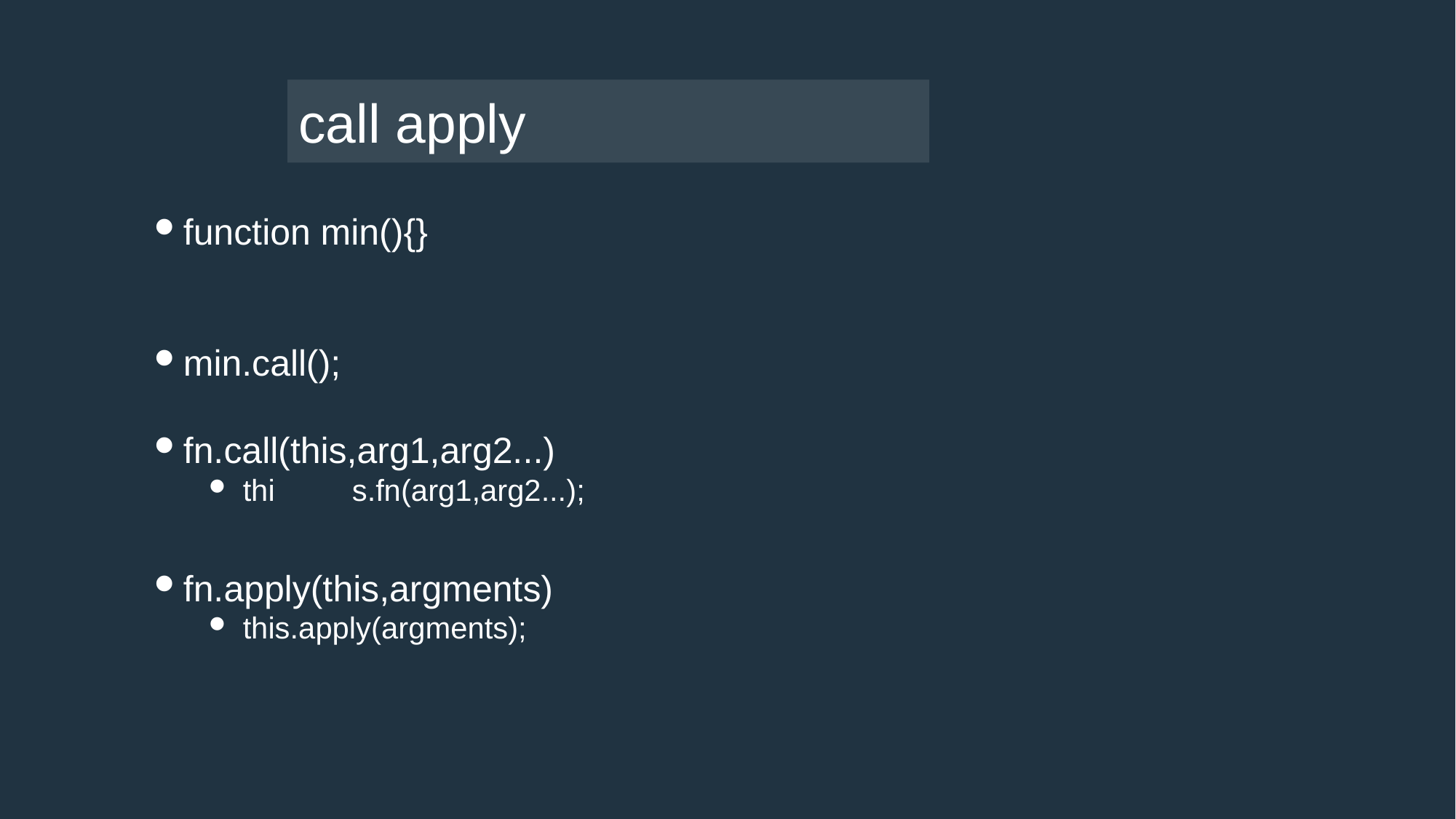

# call apply
function min(){}

min.call();

fn.call(this,arg1,arg2...)
thi	s.fn(arg1,arg2...);

fn.apply(this,argments)
this.apply(argments);